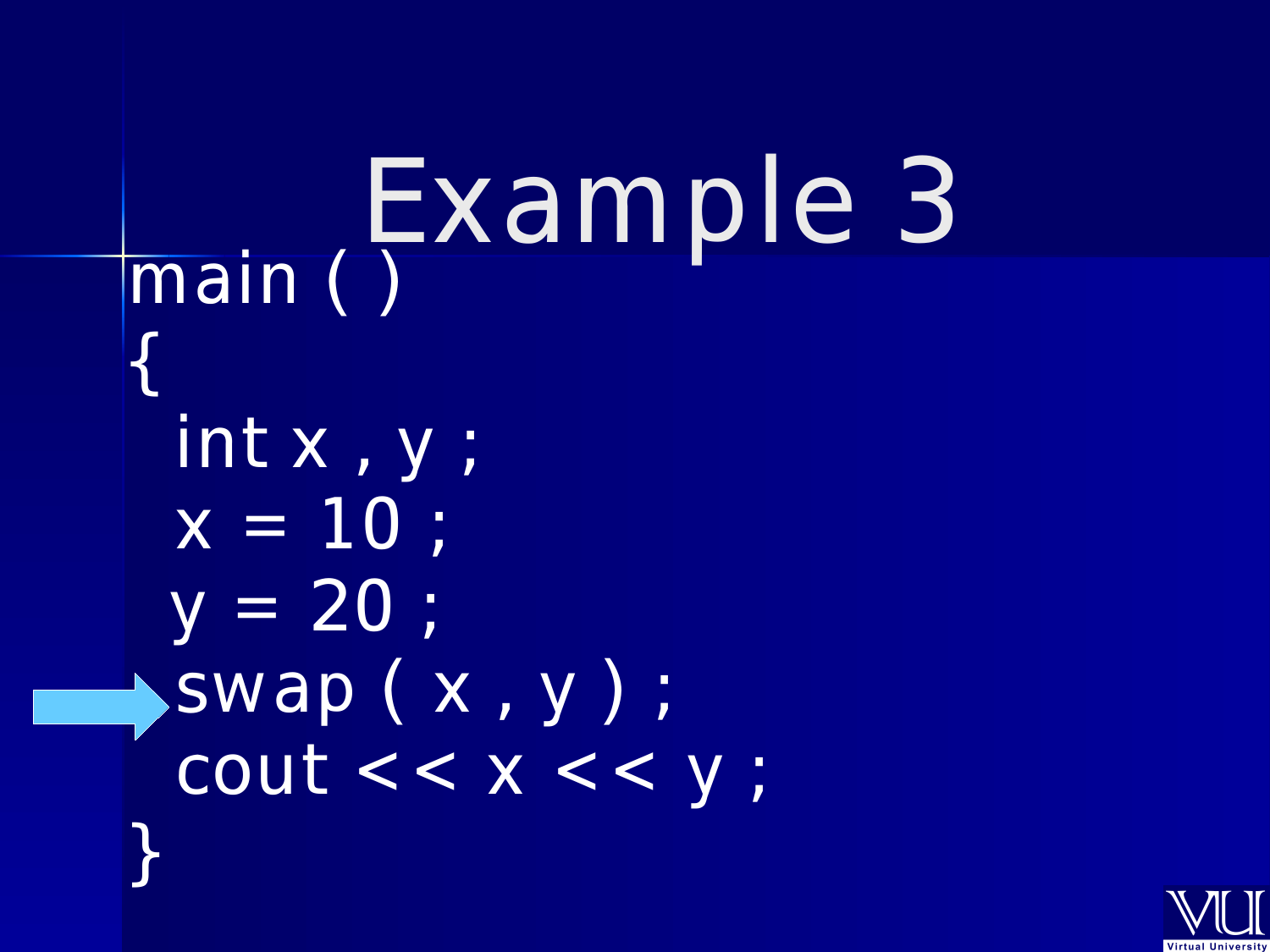

# Example 3
main ( )
{
	int x , y ;
	x = 10 ;
  y = 20 ;
	swap ( x , y ) ;
	cout << x << y ;
}